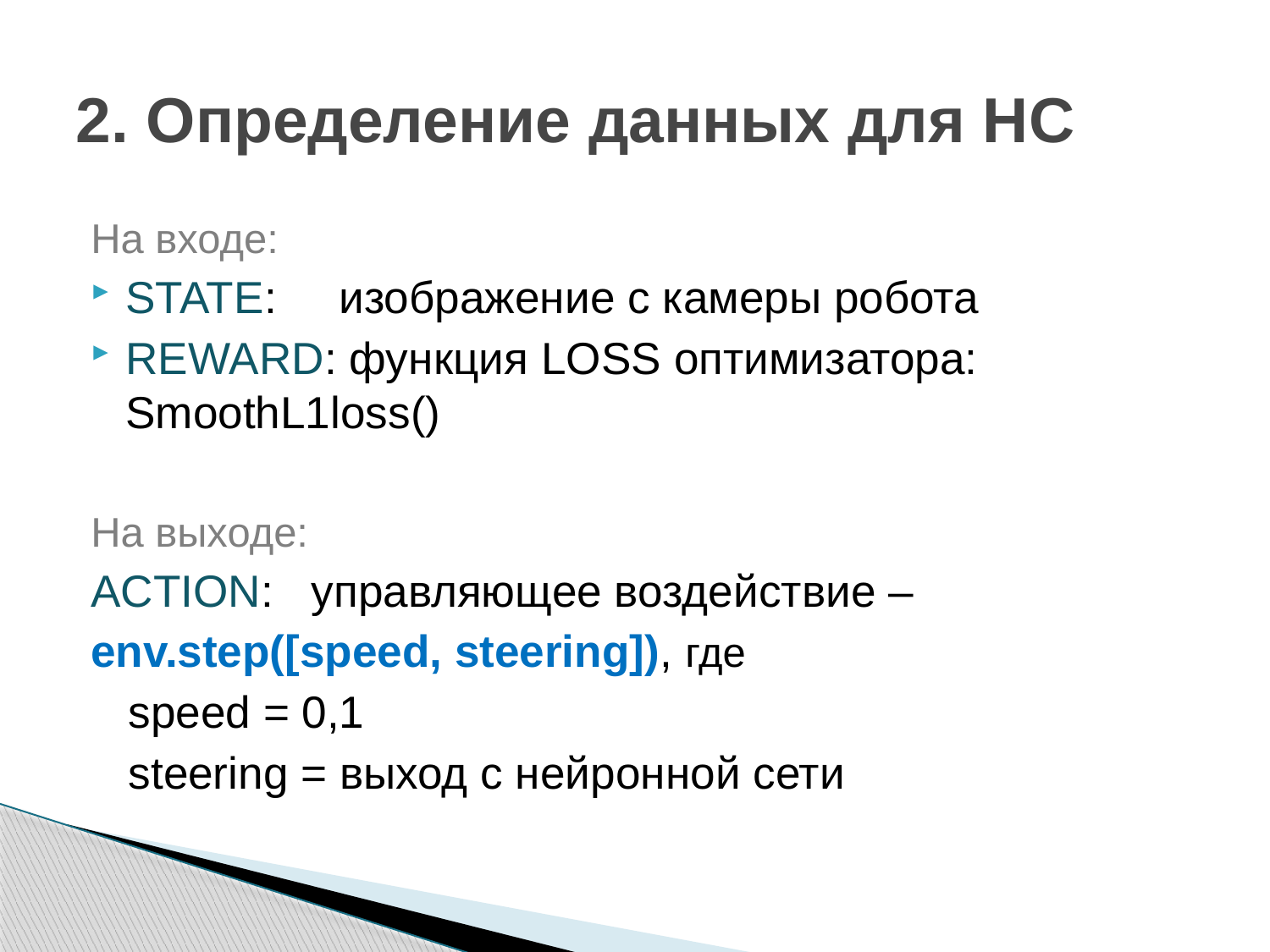

# 2. Определение данных для НС
На входе:
STATE:     изображение с камеры робота
REWARD: функция LOSS оптимизатора: 			 SmoothL1loss()

На выходе:
ACTION:   управляющее воздействие –
env.step([speed, steering]), где
   speed = 0,1
   steering = выход с нейронной сети